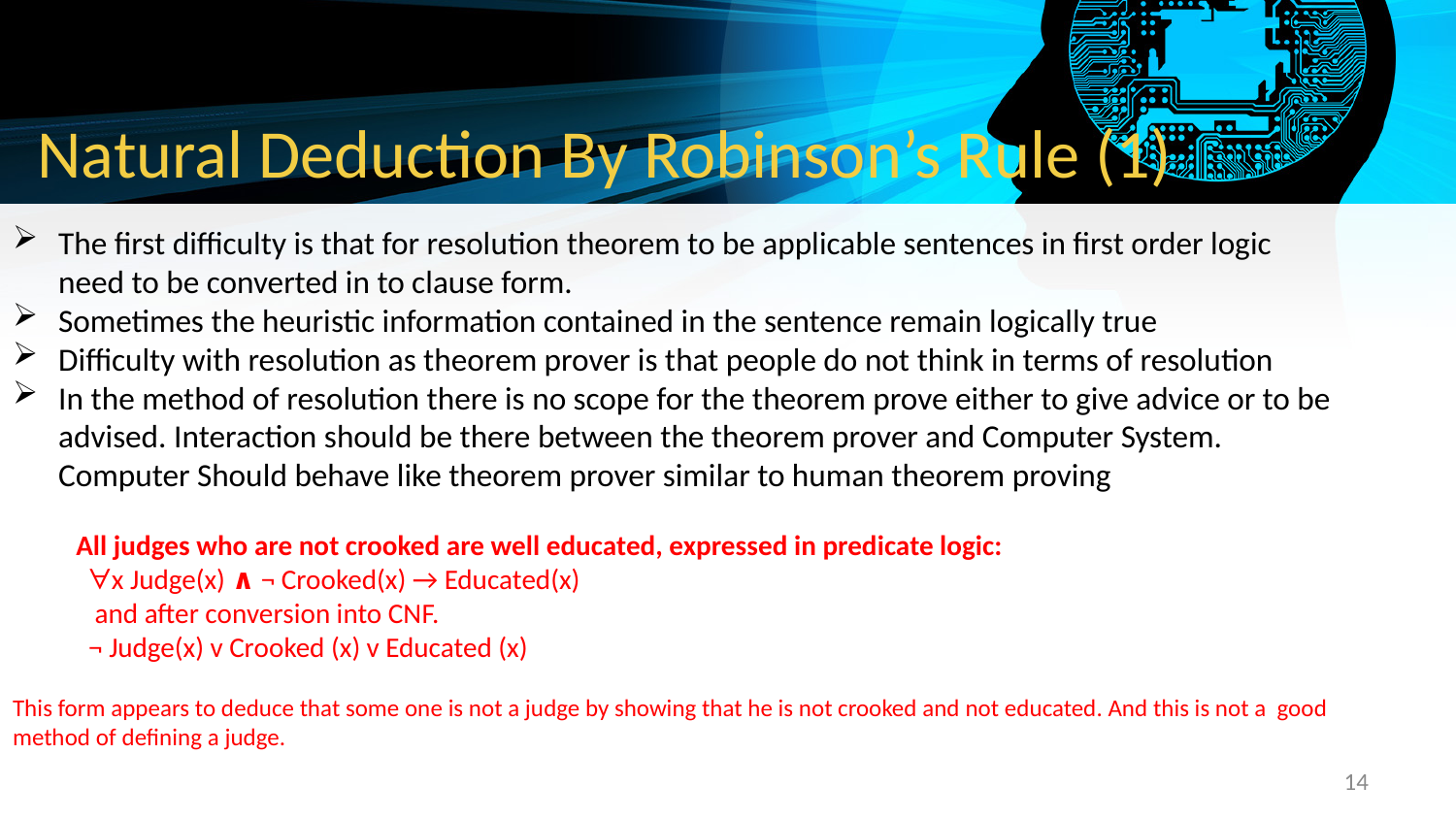

# Natural Deduction By Robinson’s Rule (1)
The first difficulty is that for resolution theorem to be applicable sentences in first order logic need to be converted in to clause form.
Sometimes the heuristic information contained in the sentence remain logically true
Difficulty with resolution as theorem prover is that people do not think in terms of resolution
In the method of resolution there is no scope for the theorem prove either to give advice or to be advised. Interaction should be there between the theorem prover and Computer System. Computer Should behave like theorem prover similar to human theorem proving

          All judges who are not crooked are well educated, expressed in predicate logic:
            ᗄx Judge(x) ∧ ¬ Crooked(x) → Educated(x)
             and after conversion into CNF.
            ¬ Judge(x) v Crooked (x) v Educated (x)

This form appears to deduce that some one is not a judge by showing that he is not crooked and not educated. And this is not a  good method of defining a judge.

14